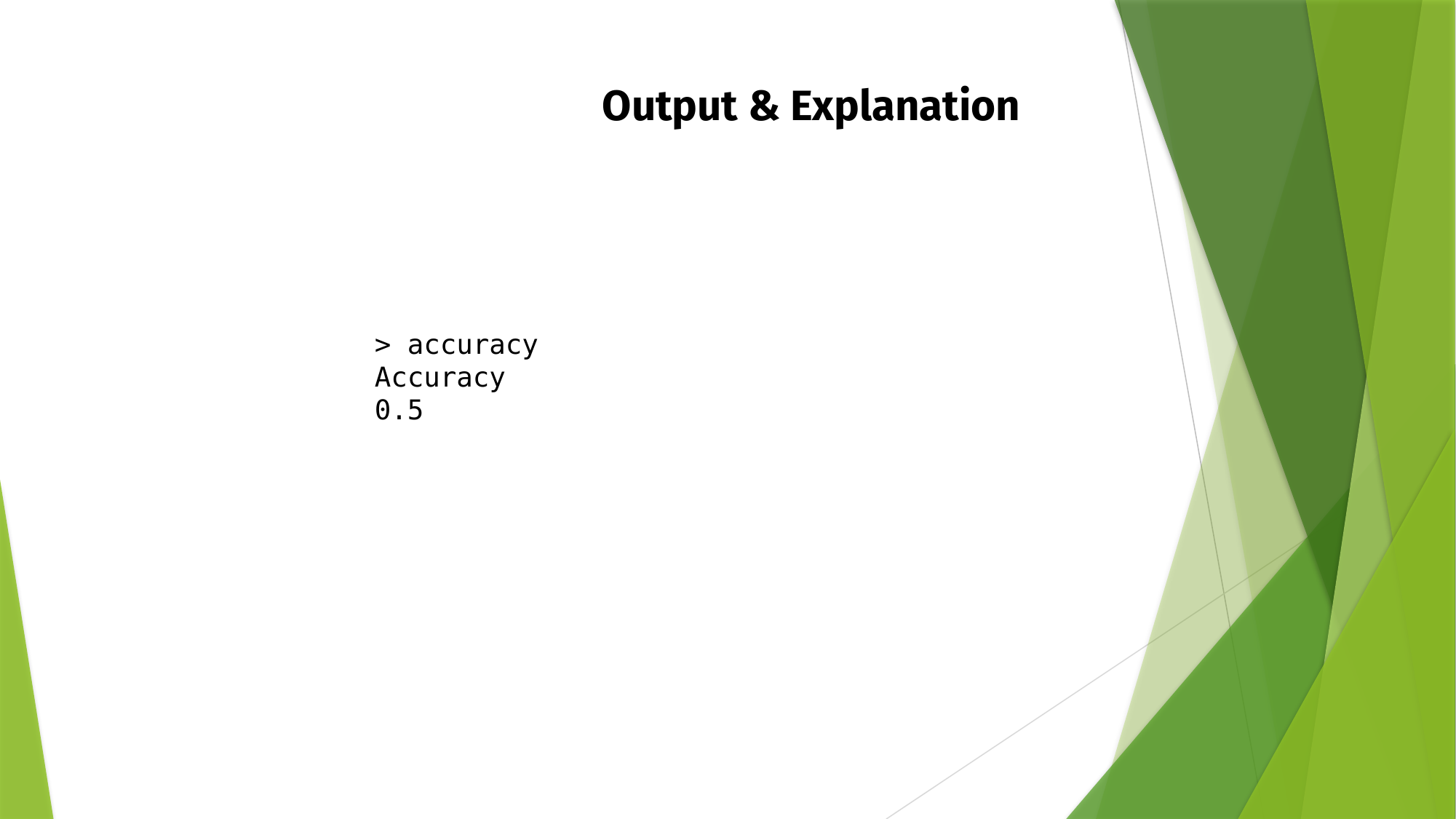

Output & Explanation
> accuracy
Accuracy
0.5